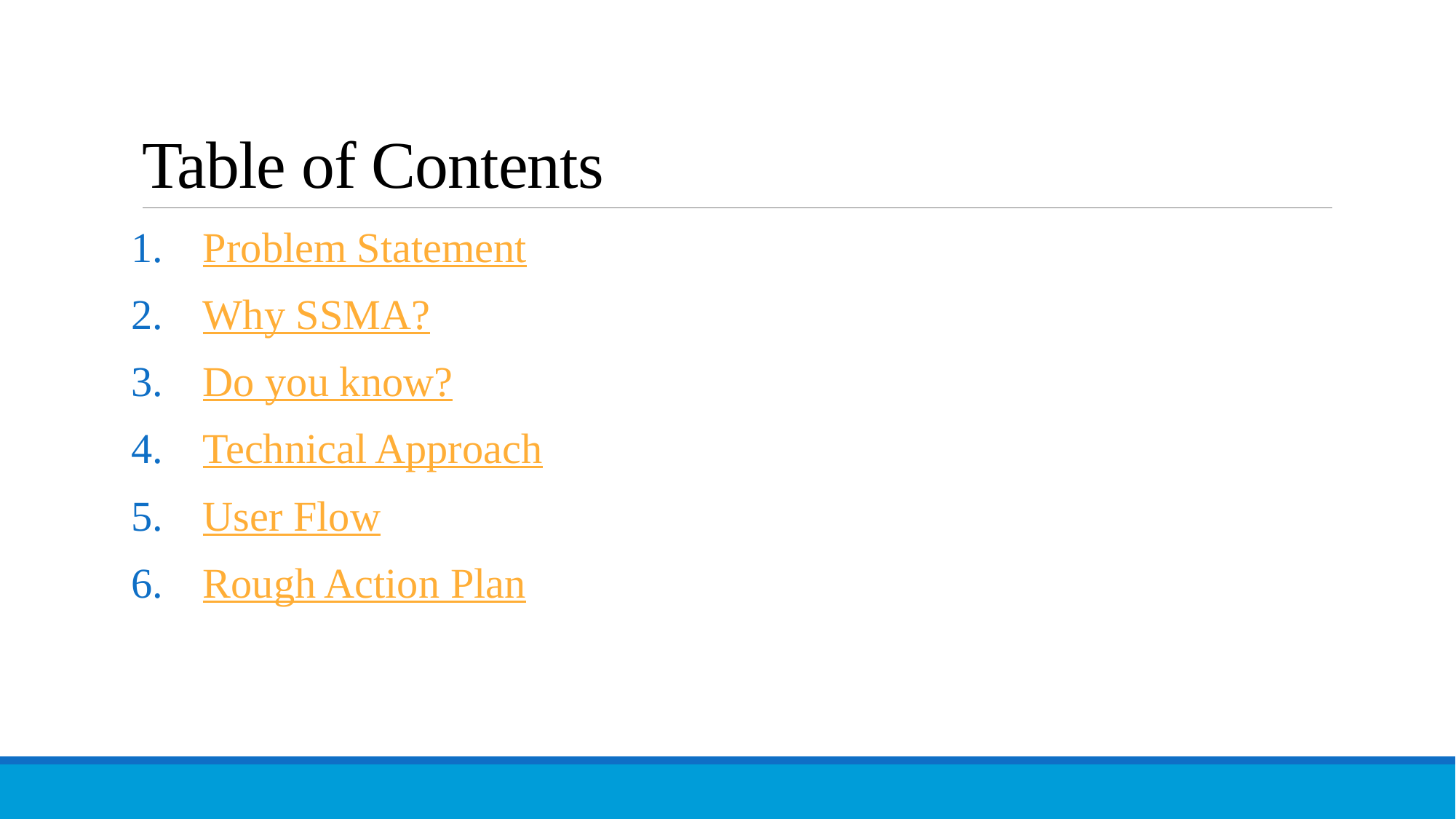

# Table of Contents
 Problem Statement
 Why SSMA?
 Do you know?
 Technical Approach
 User Flow
 Rough Action Plan